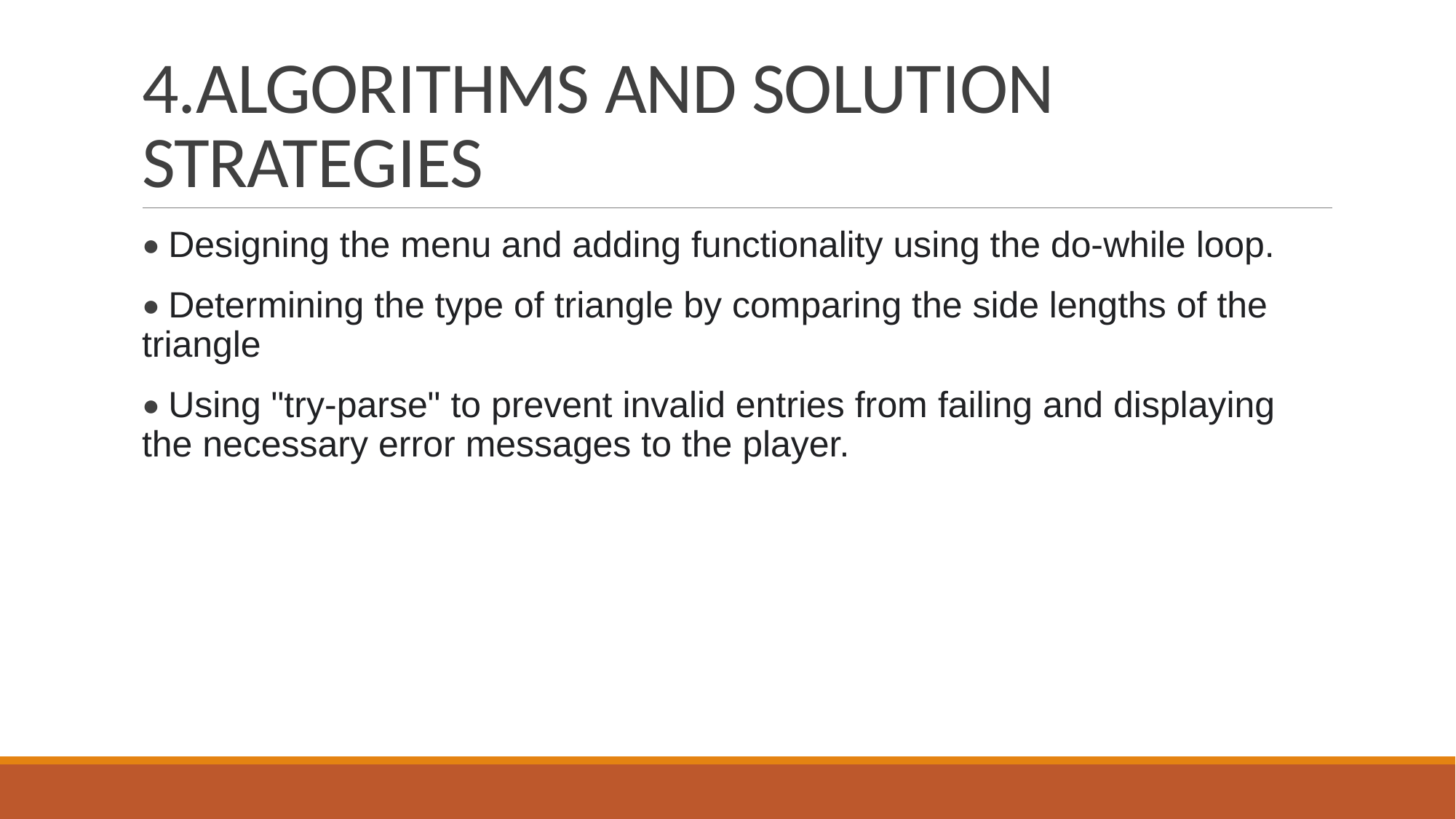

# 4.ALGORITHMS AND SOLUTION STRATEGIES
• Designing the menu and adding functionality using the do-while loop.
• Determining the type of triangle by comparing the side lengths of the triangle
• Using "try-parse" to prevent invalid entries from failing and displaying the necessary error messages to the player.